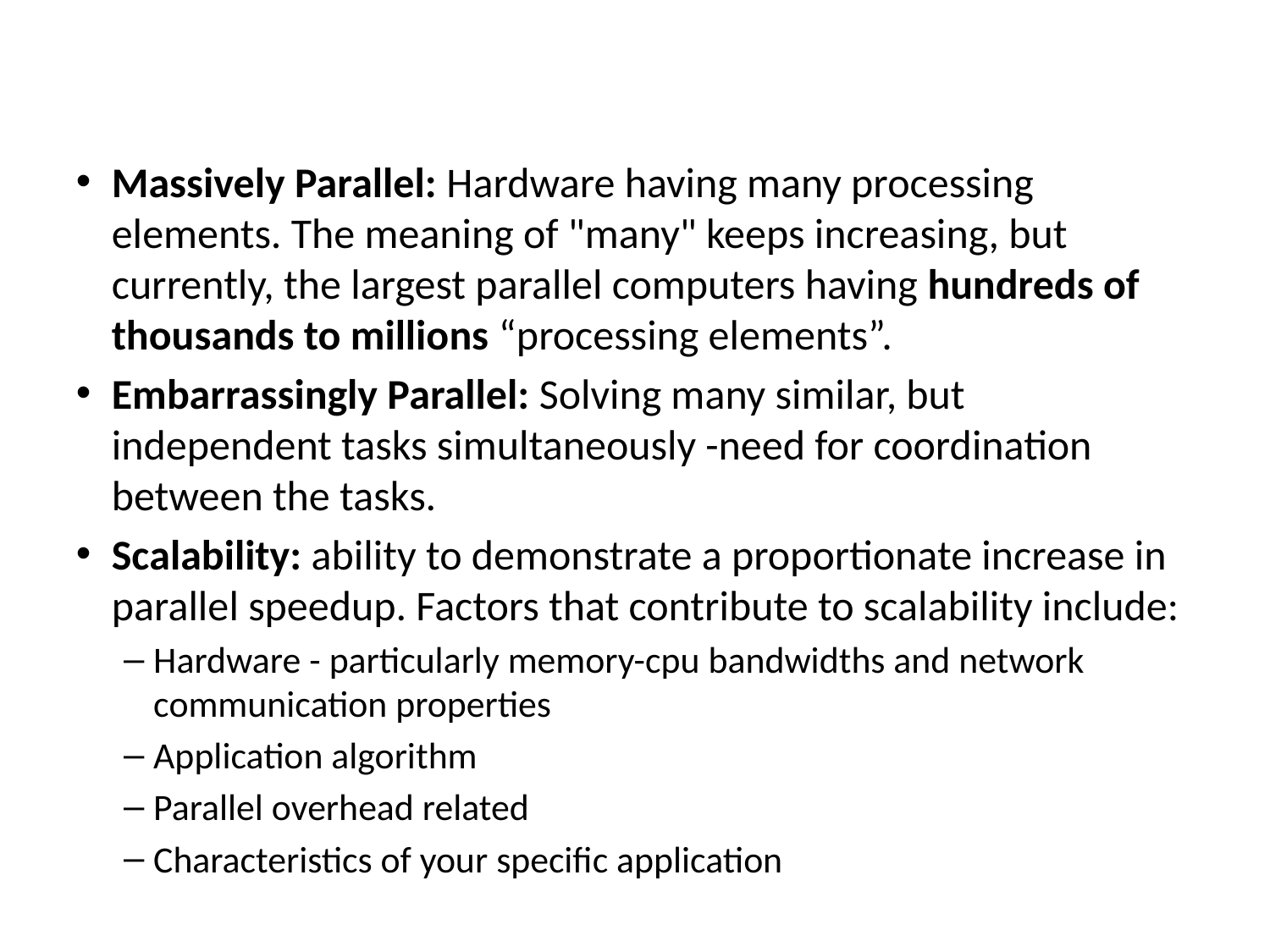

Massively Parallel: Hardware having many processing elements. The meaning of "many" keeps increasing, but currently, the largest parallel computers having hundreds of thousands to millions “processing elements”.
Embarrassingly Parallel: Solving many similar, but independent tasks simultaneously -need for coordination between the tasks.
Scalability: ability to demonstrate a proportionate increase in parallel speedup. Factors that contribute to scalability include:
Hardware - particularly memory-cpu bandwidths and network communication properties
Application algorithm
Parallel overhead related
Characteristics of your specific application